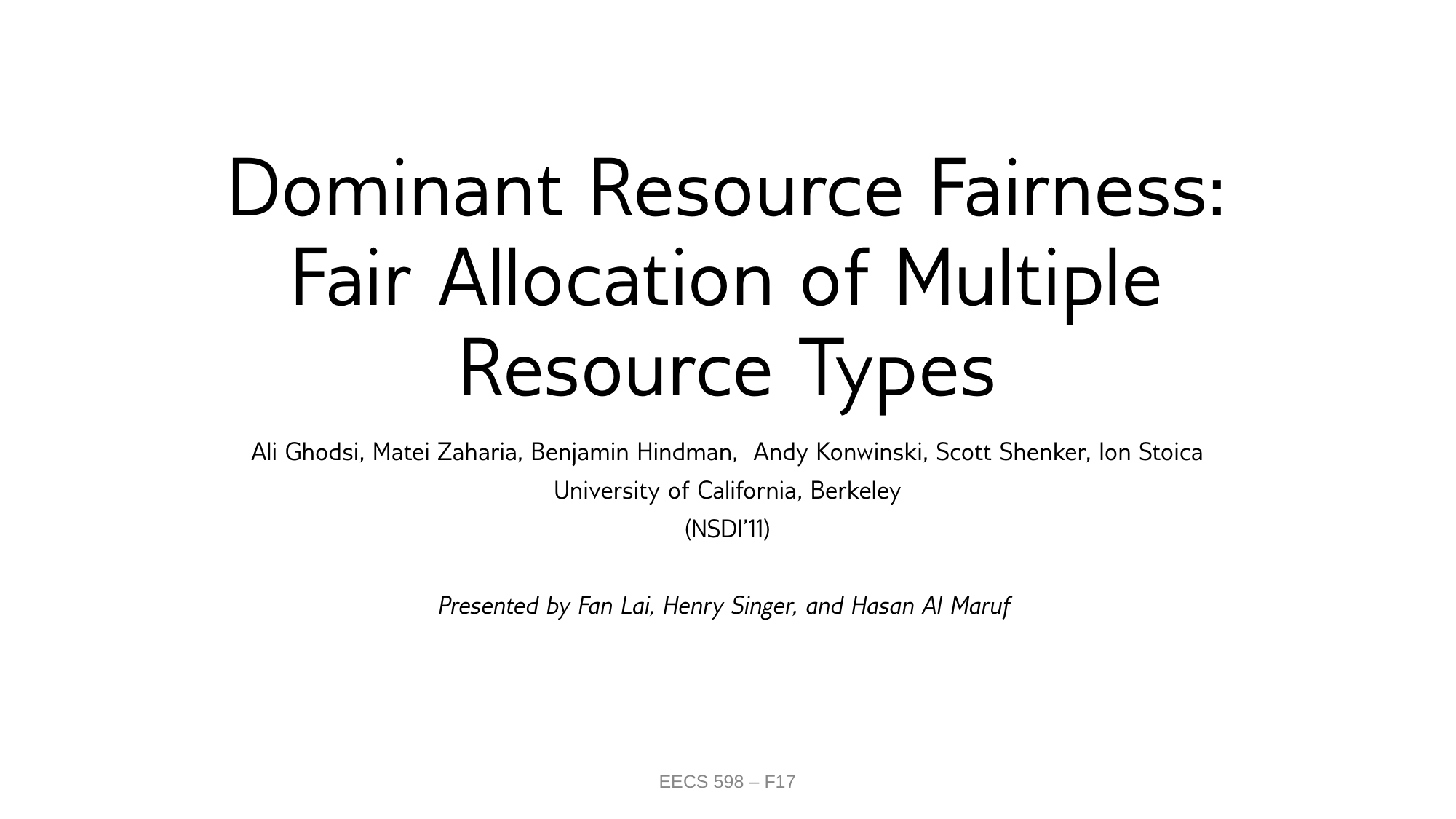

# Dominant Resource Fairness: Fair Allocation of Multiple Resource Types
Ali Ghodsi, Matei Zaharia, Benjamin Hindman,  Andy Konwinski, Scott Shenker, Ion Stoica
University of California, Berkeley
(NSDI’11)

Presented by Fan Lai, Henry Singer, and Hasan Al Maruf
EECS 598 – F17
1